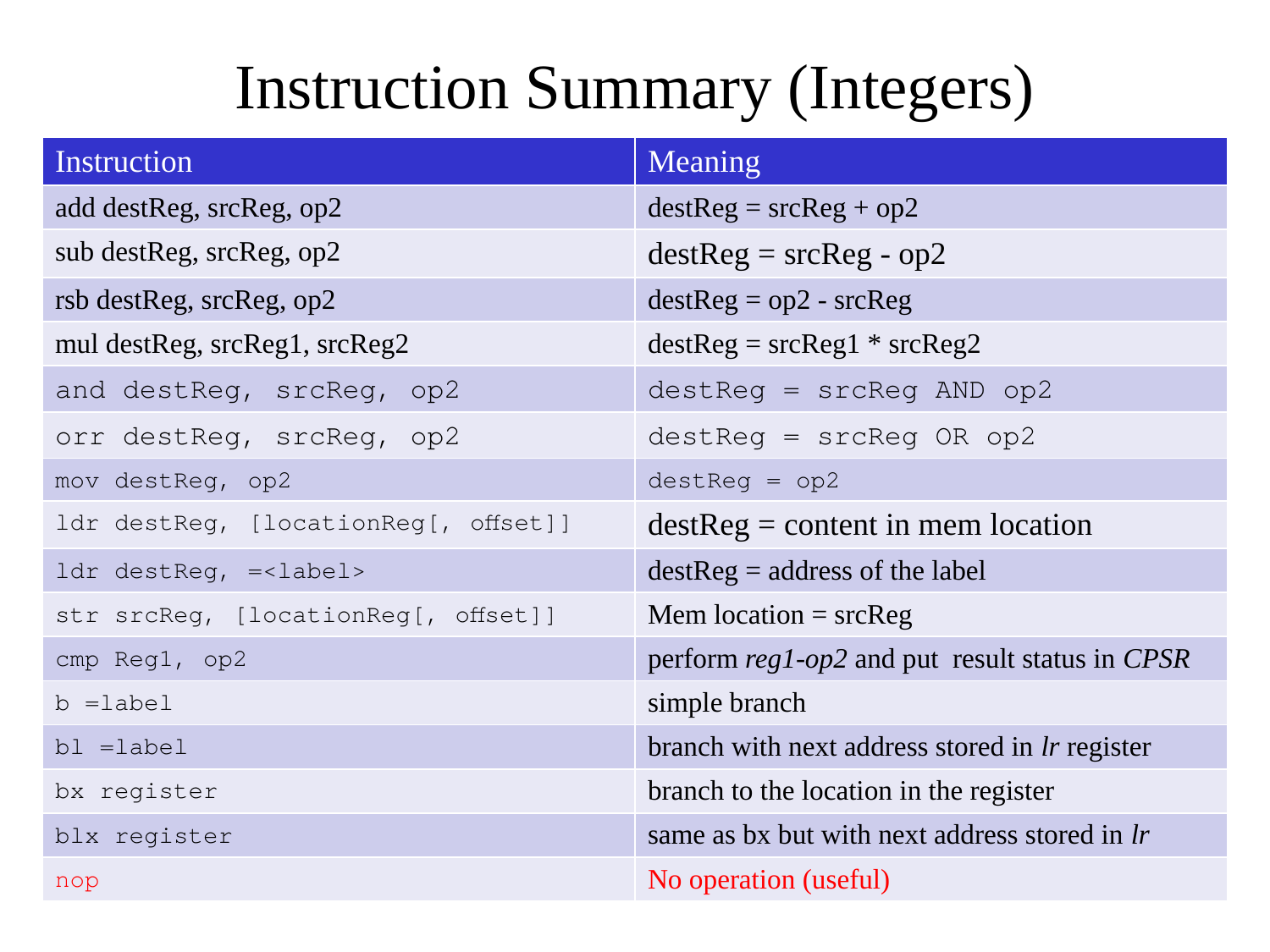

# Instruction Summary (Integers)
| Instruction | Meaning |
| --- | --- |
| add destReg, srcReg, op2 | destReg = srcReg + op2 |
| sub destReg, srcReg, op2 | destReg = srcReg - op2 |
| rsb destReg, srcReg, op2 | destReg = op2 - srcReg |
| mul destReg, srcReg1, srcReg2 | destReg = srcReg1 \* srcReg2 |
| and destReg, srcReg, op2 | destReg = srcReg AND op2 |
| orr destReg, srcReg, op2 | destReg = srcReg OR op2 |
| mov destReg, op2 | destReg = op2 |
| ldr destReg, [locationReg[, offset]] | destReg = content in mem location |
| ldr destReg, =<label> | destReg = address of the label |
| str srcReg, [locationReg[, offset]] | Mem location = srcReg |
| cmp Reg1, op2 | perform reg1-op2 and put result status in CPSR |
| b =label | simple branch |
| bl =label | branch with next address stored in lr register |
| bx register | branch to the location in the register |
| blx register | same as bx but with next address stored in lr |
| nop | No operation (useful) |